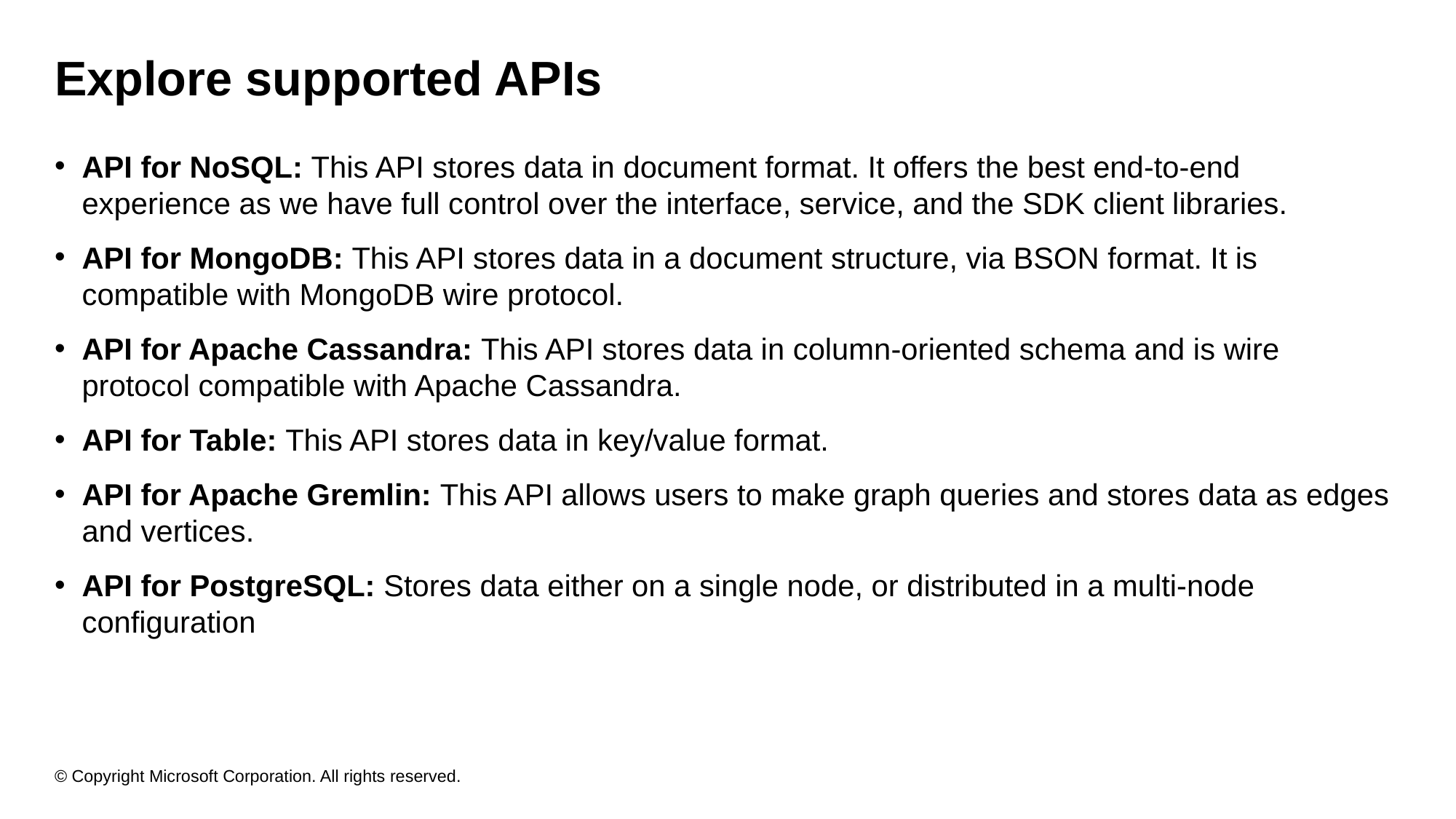

# Explore supported APIs
API for NoSQL: This API stores data in document format. It offers the best end-to-end experience as we have full control over the interface, service, and the SDK client libraries.
API for MongoDB: This API stores data in a document structure, via BSON format. It is compatible with MongoDB wire protocol.
API for Apache Cassandra: This API stores data in column-oriented schema and is wire protocol compatible with Apache Cassandra.
API for Table: This API stores data in key/value format.
API for Apache Gremlin: This API allows users to make graph queries and stores data as edges and vertices.
API for PostgreSQL: Stores data either on a single node, or distributed in a multi-node configuration